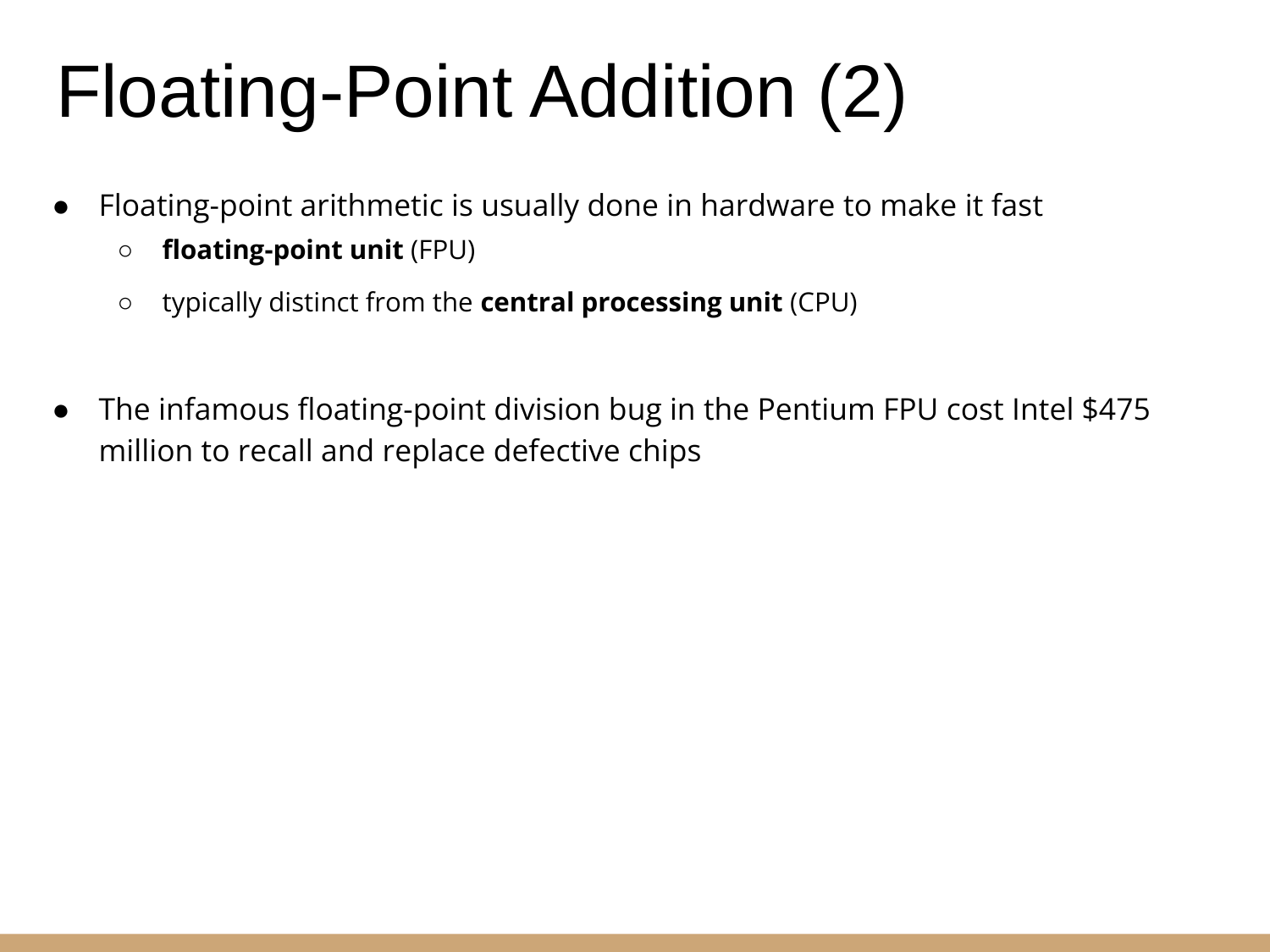

Floating-Point Addition (2)
Floating-point arithmetic is usually done in hardware to make it fast
floating-point unit (FPU)
typically distinct from the central processing unit (CPU)

The infamous floating-point division bug in the Pentium FPU cost Intel $475 million to recall and replace defective chips